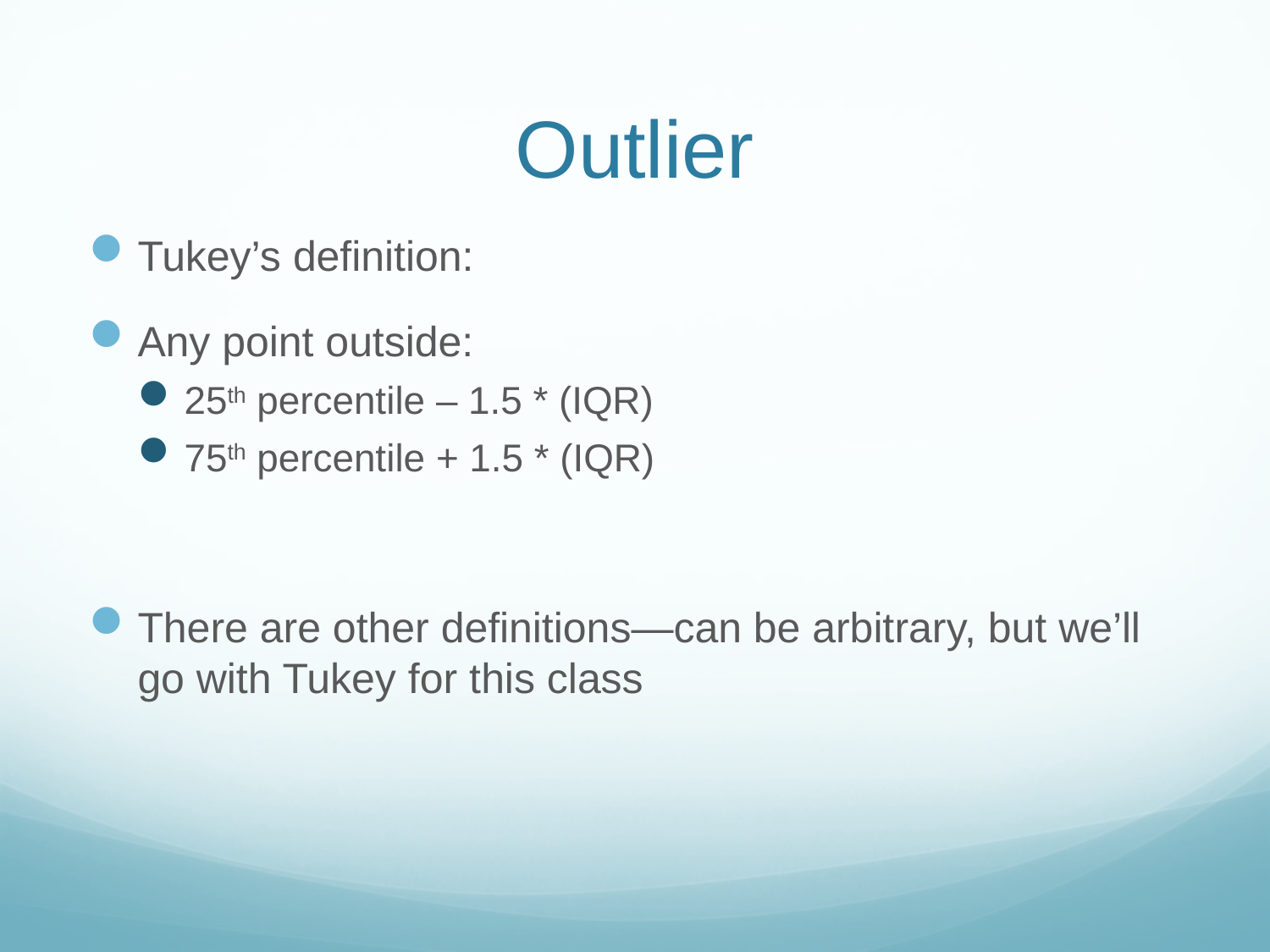

# Outlier
Tukey’s definition:
Any point outside:
25th percentile – 1.5 * (IQR)
75th percentile + 1.5 * (IQR)

There are other definitions—can be arbitrary, but we’ll go with Tukey for this class